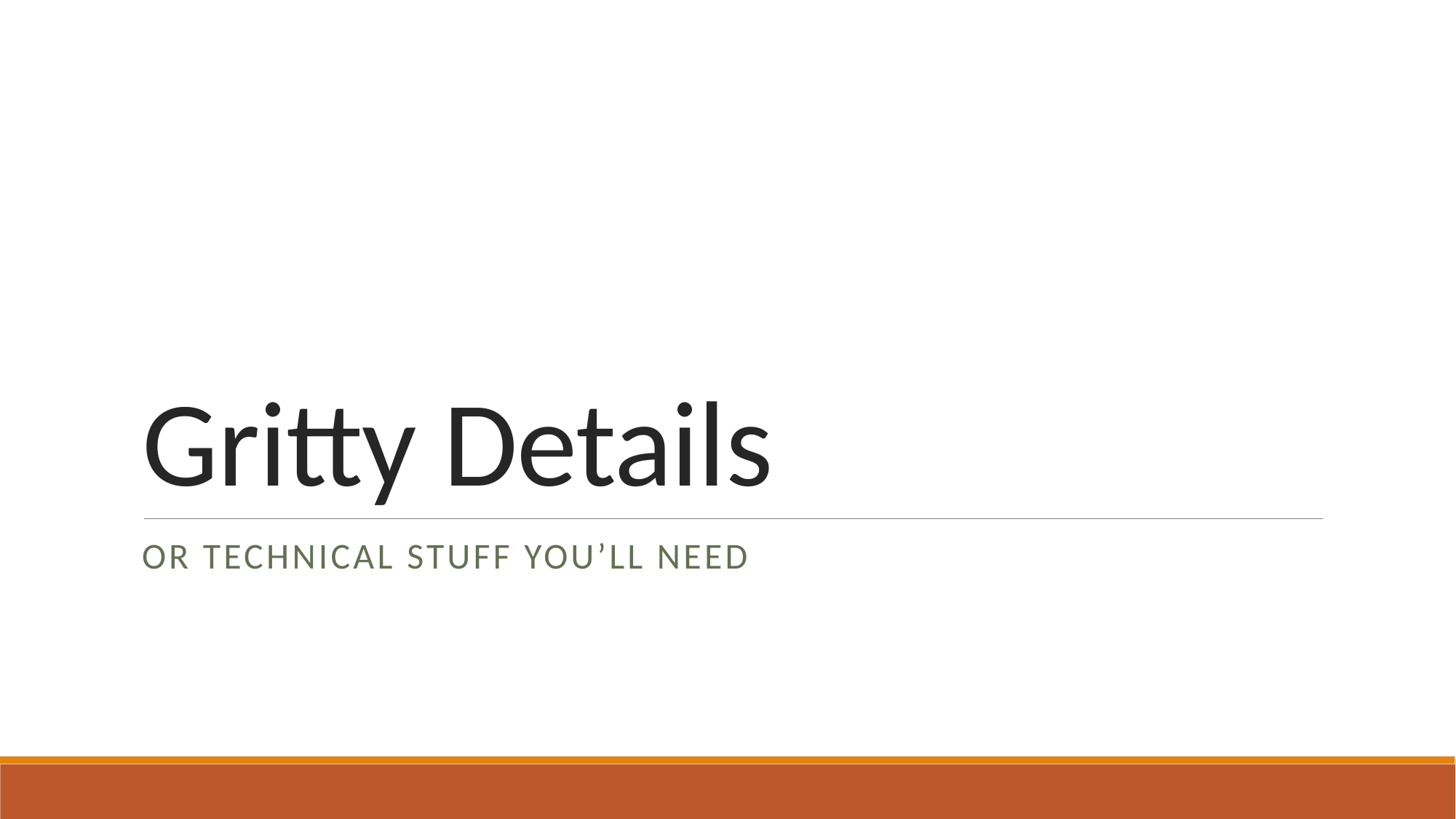

# Gritty Details
OR technical stuff you’ll need